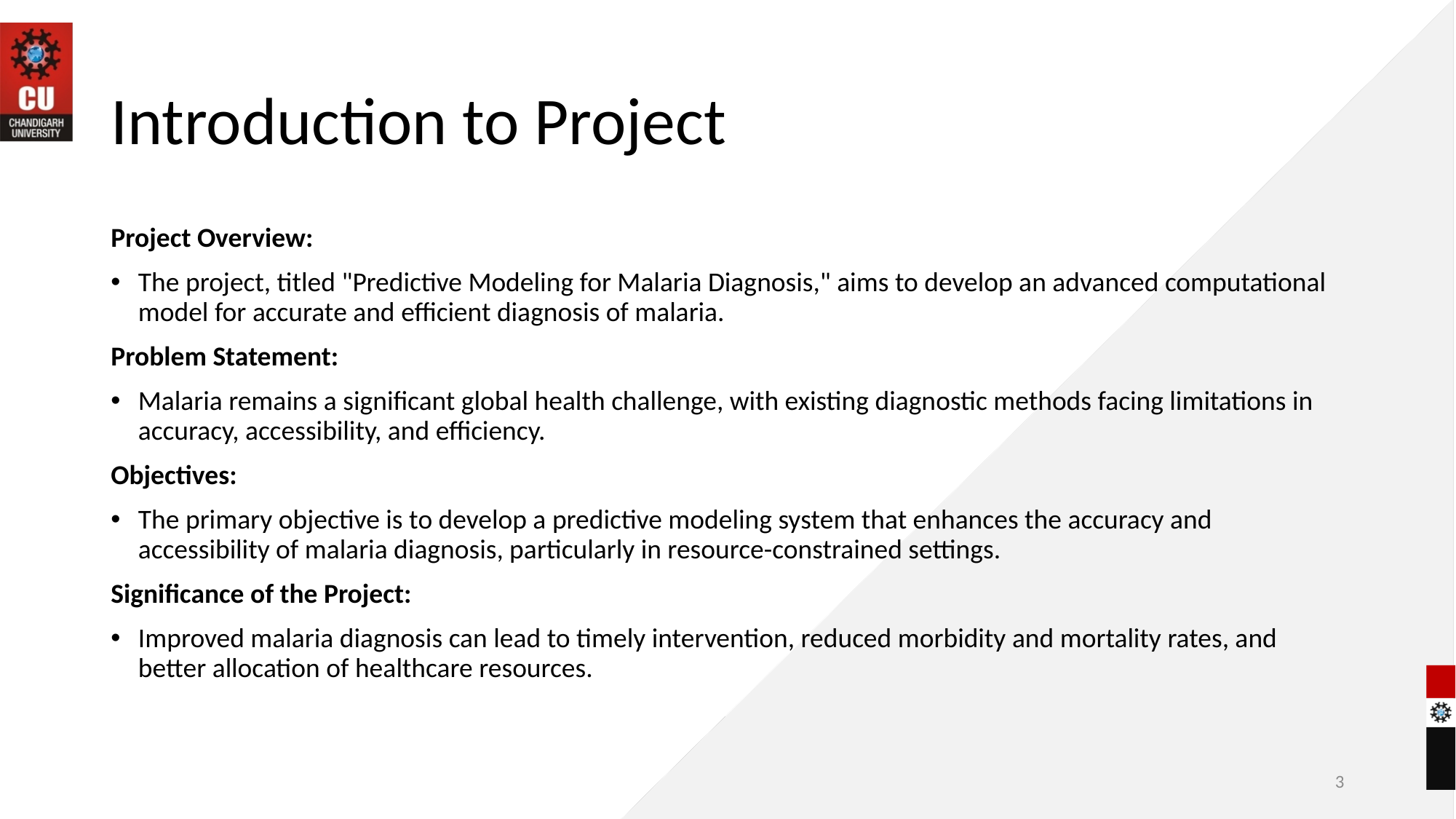

# Introduction to Project
Project Overview:
The project, titled "Predictive Modeling for Malaria Diagnosis," aims to develop an advanced computational model for accurate and efficient diagnosis of malaria.
Problem Statement:
Malaria remains a significant global health challenge, with existing diagnostic methods facing limitations in accuracy, accessibility, and efficiency.
Objectives:
The primary objective is to develop a predictive modeling system that enhances the accuracy and accessibility of malaria diagnosis, particularly in resource-constrained settings.
Significance of the Project:
Improved malaria diagnosis can lead to timely intervention, reduced morbidity and mortality rates, and better allocation of healthcare resources.
3